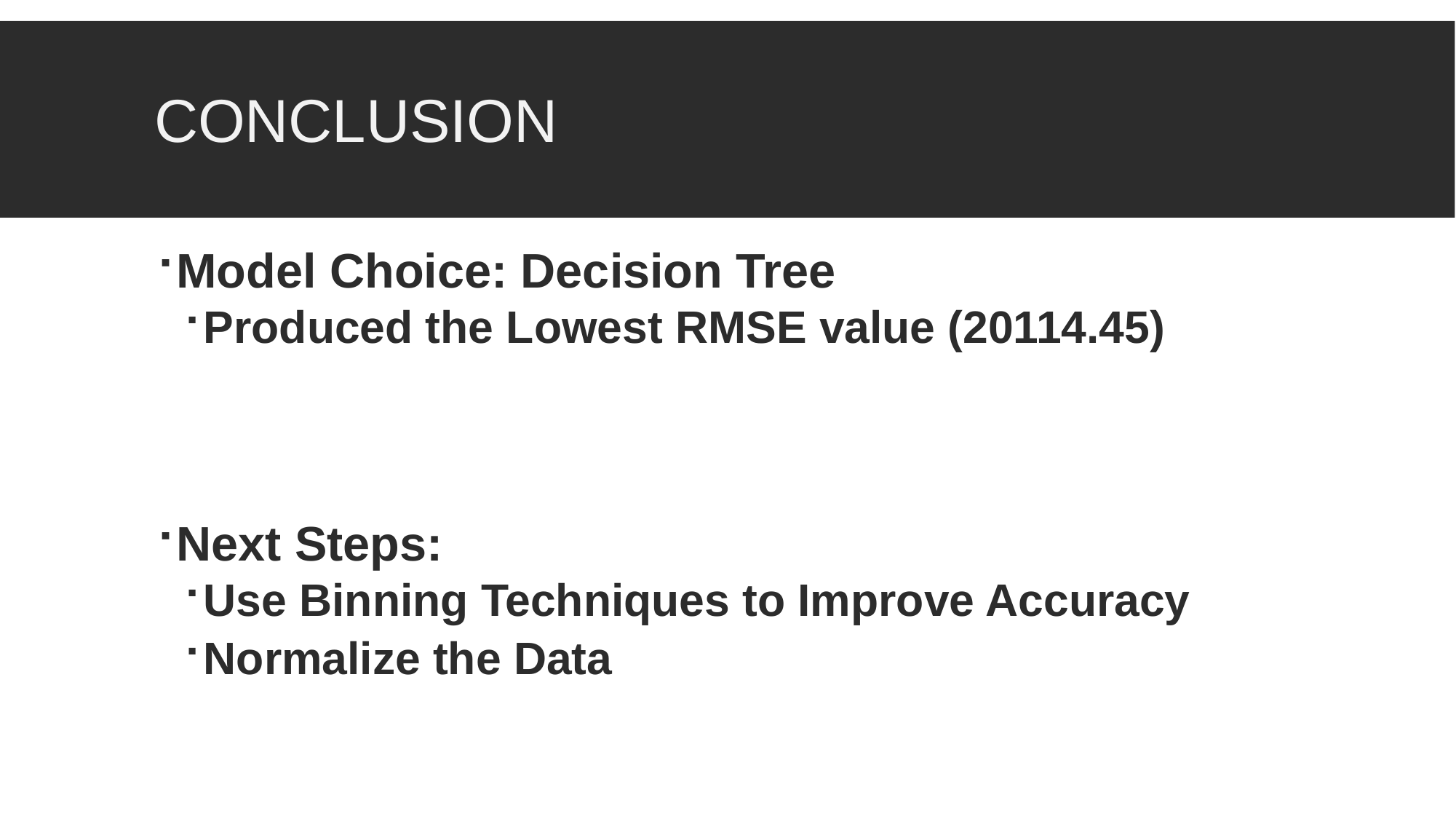

# Conclusion
Model Choice: Decision Tree
Produced the Lowest RMSE value (20114.45)

Next Steps:
Use Binning Techniques to Improve Accuracy
Normalize the Data